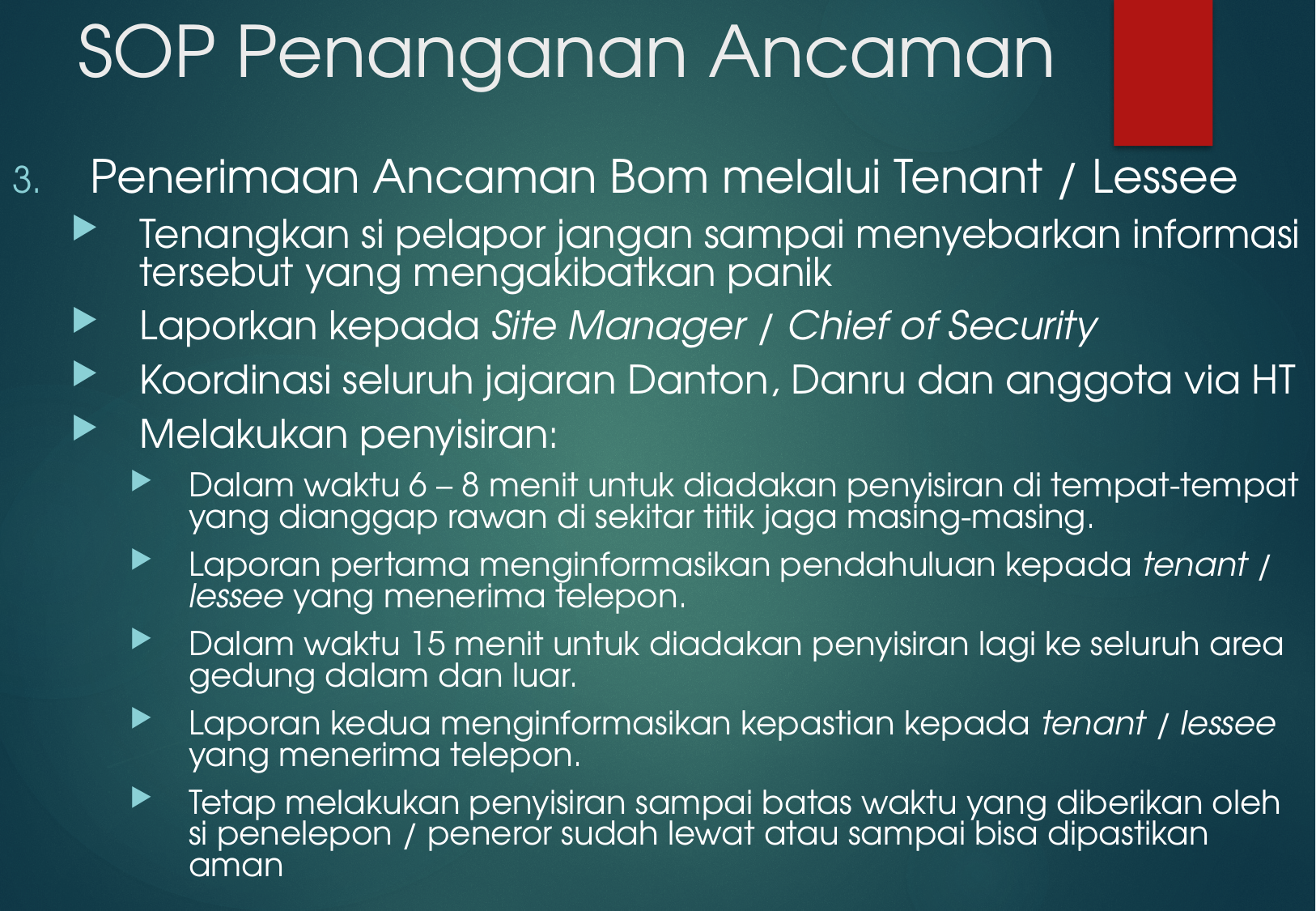

# SOP Penanganan Ancaman
Penerimaan Ancaman Bom melalui Tenant / Lessee
Tenangkan si pelapor jangan sampai menyebarkan informasi tersebut yang mengakibatkan panik
Laporkan kepada Site Manager / Chief of Security
Koordinasi seluruh jajaran Danton, Danru dan anggota via HT
Melakukan penyisiran:
Dalam waktu 6 – 8 menit untuk diadakan penyisiran di tempat-tempat yang dianggap rawan di sekitar titik jaga masing-masing.
Laporan pertama menginformasikan pendahuluan kepada tenant / lessee yang menerima telepon.
Dalam waktu 15 menit untuk diadakan penyisiran lagi ke seluruh area gedung dalam dan luar.
Laporan kedua menginformasikan kepastian kepada tenant / lessee yang menerima telepon.
Tetap melakukan penyisiran sampai batas waktu yang diberikan oleh si penelepon / peneror sudah lewat atau sampai bisa dipastikan aman